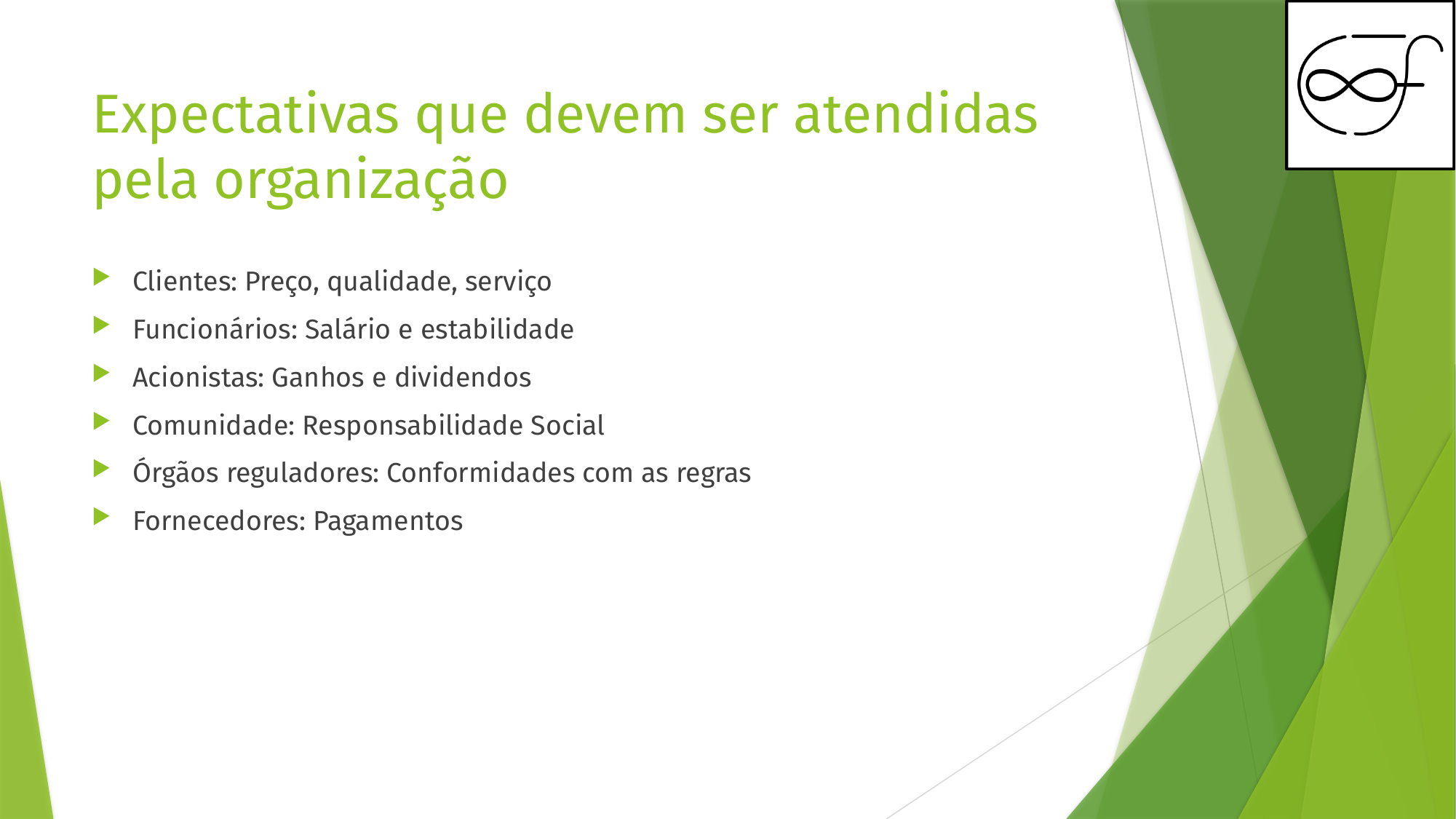

# Expectativas que devem ser atendidas pela organização
Clientes: Preço, qualidade, serviço
Funcionários: Salário e estabilidade
Acionistas: Ganhos e dividendos
Comunidade: Responsabilidade Social
Órgãos reguladores: Conformidades com as regras
Fornecedores: Pagamentos